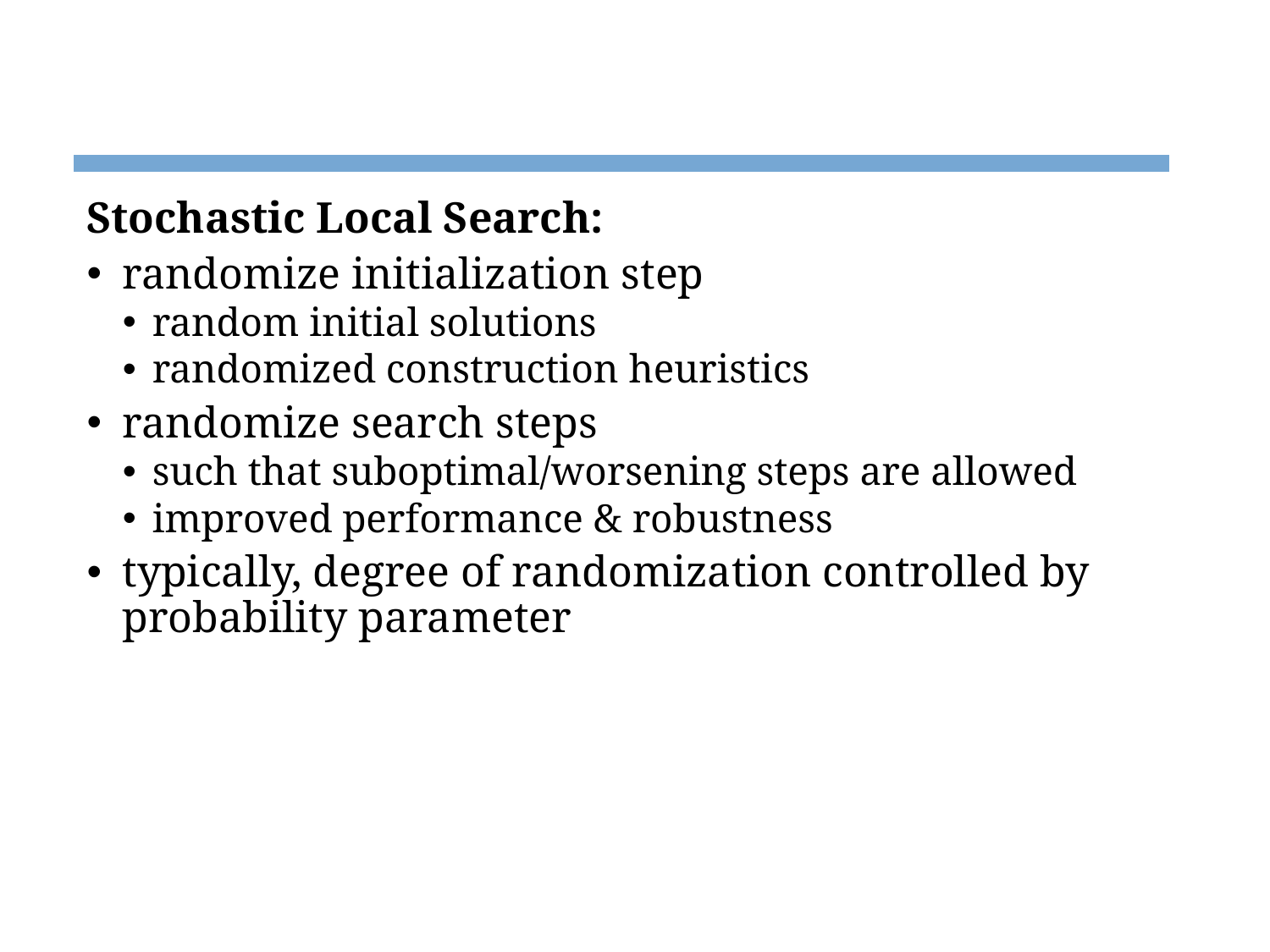

Stochastic Local Search:
randomize initialization step
random initial solutions
randomized construction heuristics
randomize search steps
such that suboptimal/worsening steps are allowed
improved performance & robustness
typically, degree of randomization controlled by probability parameter